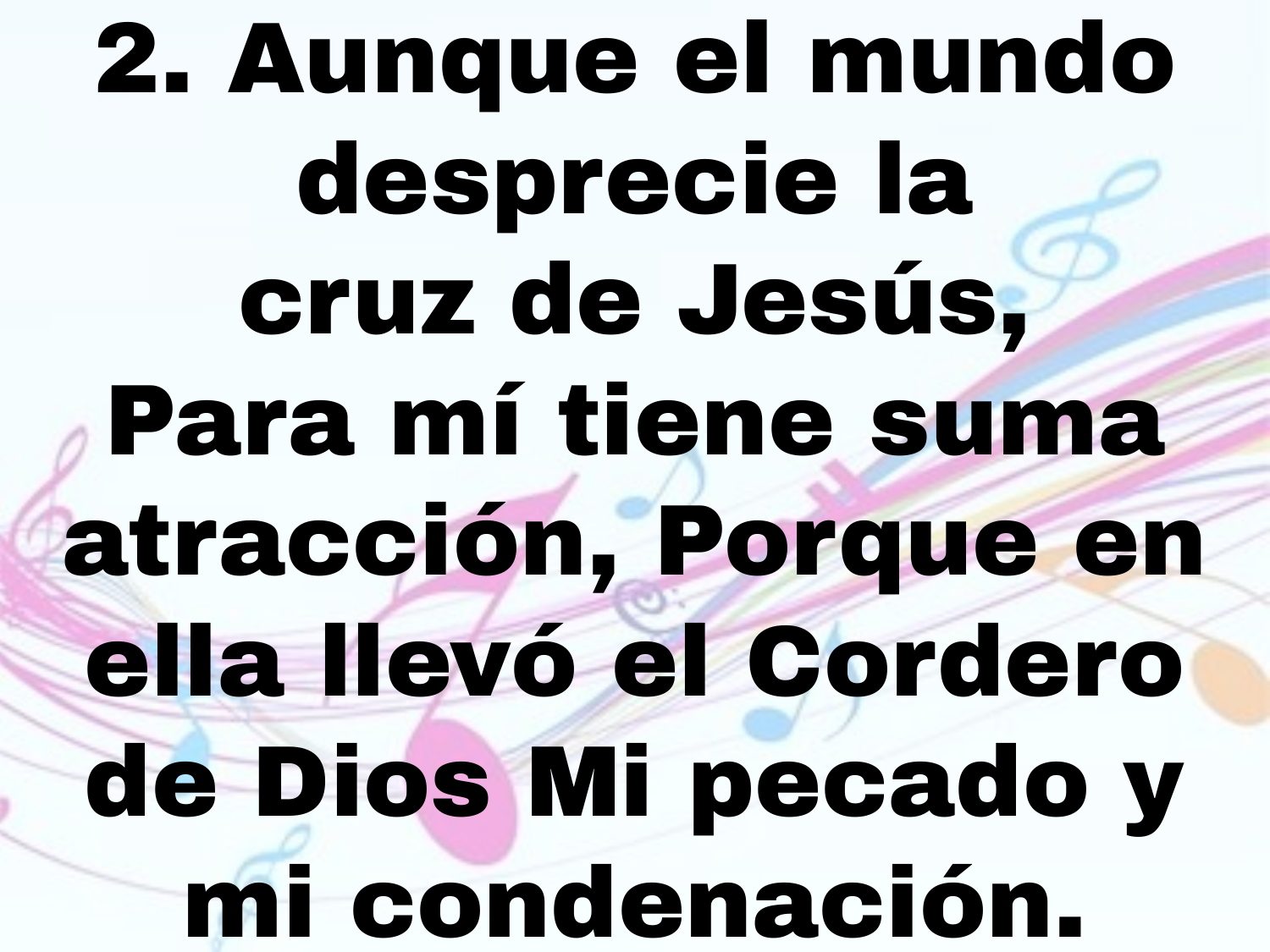

2. Aunque el mundo desprecie la
cruz de Jesús,
Para mí tiene suma atracción, Porque en ella llevó el Cordero de Dios Mi pecado y mi condenación.